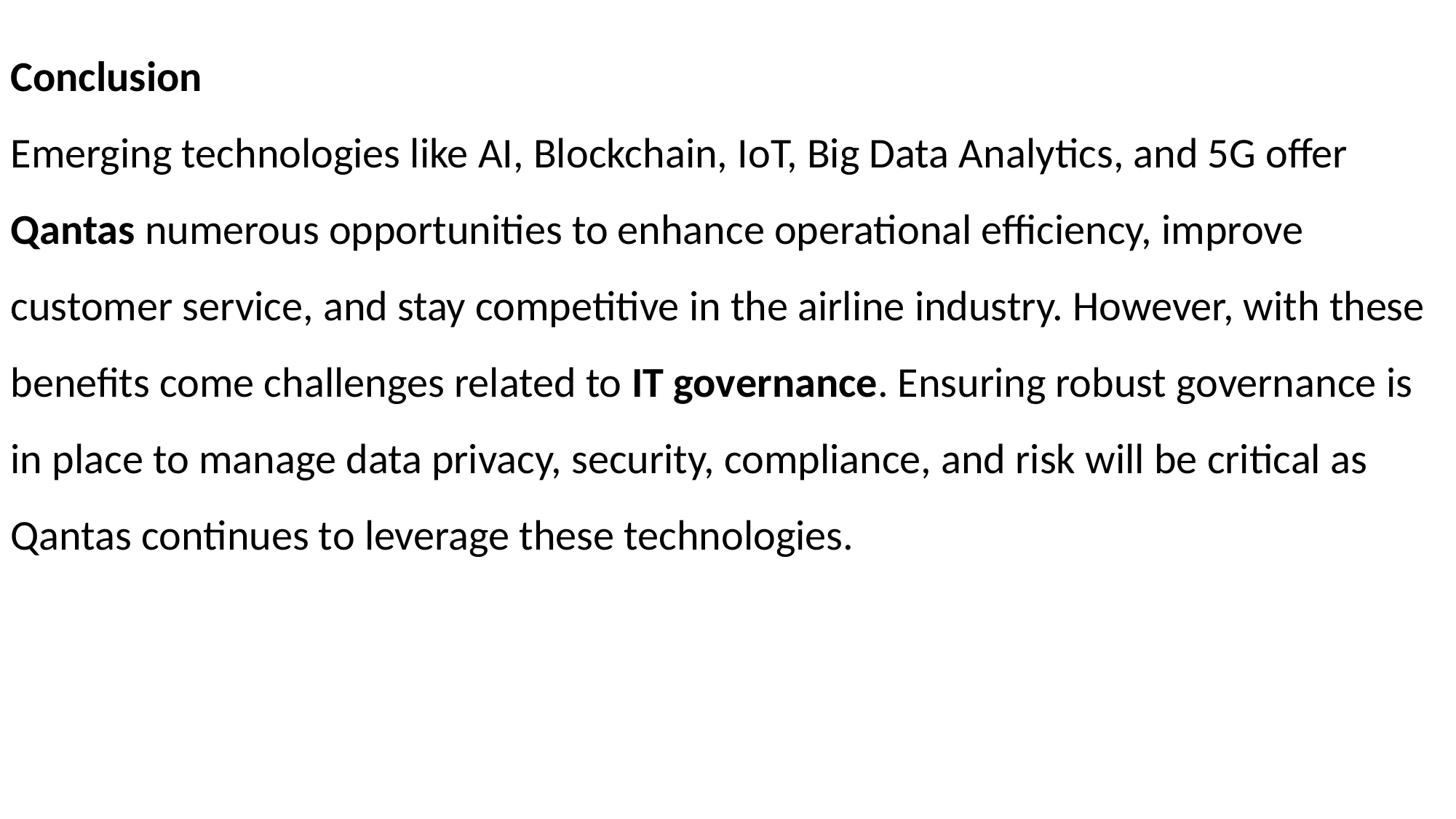

Conclusion
Emerging technologies like AI, Blockchain, IoT, Big Data Analytics, and 5G offer Qantas numerous opportunities to enhance operational efficiency, improve customer service, and stay competitive in the airline industry. However, with these benefits come challenges related to IT governance. Ensuring robust governance is in place to manage data privacy, security, compliance, and risk will be critical as Qantas continues to leverage these technologies.